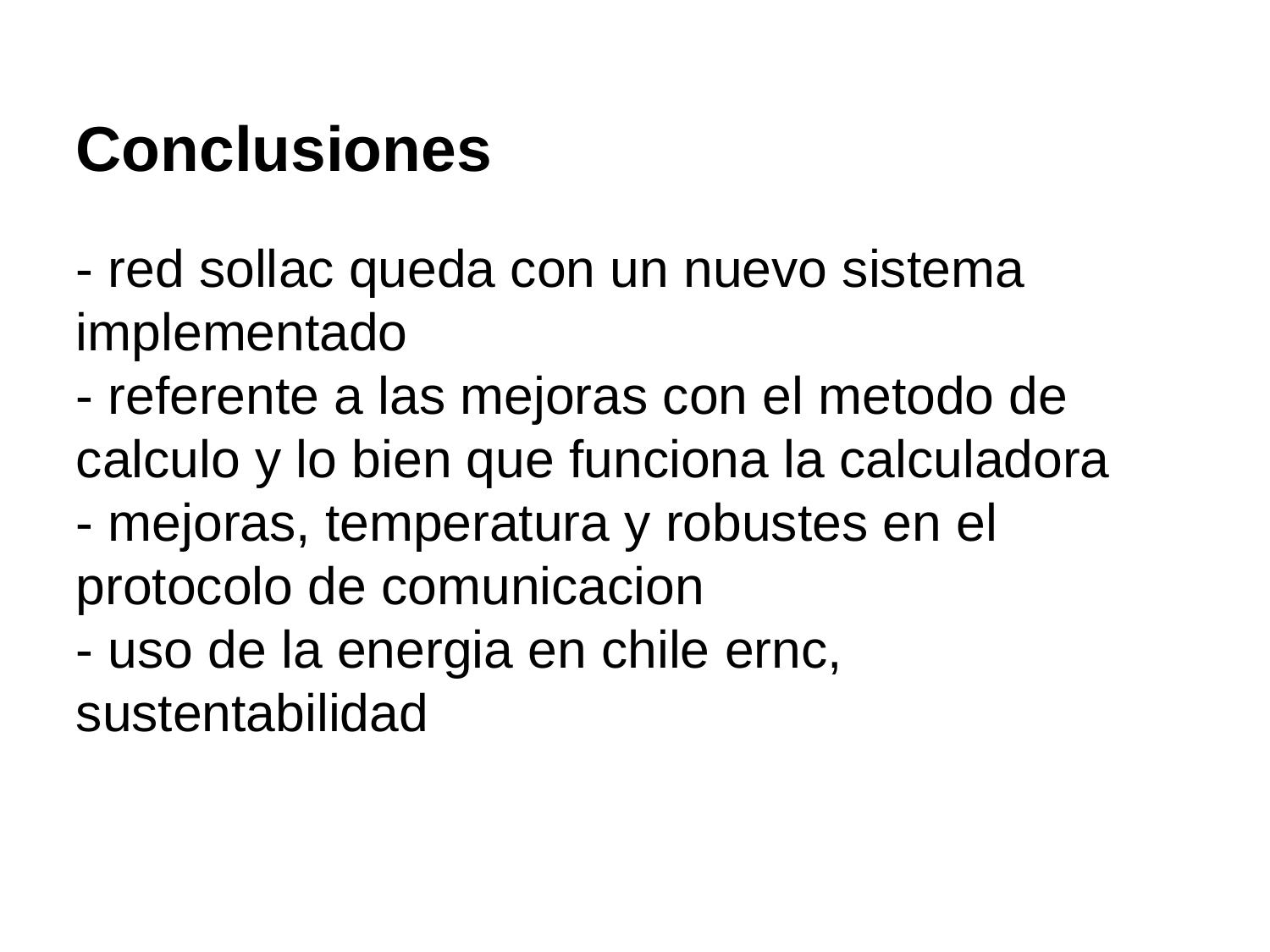

Conclusiones
- red sollac queda con un nuevo sistema implementado
- referente a las mejoras con el metodo de calculo y lo bien que funciona la calculadora
- mejoras, temperatura y robustes en el protocolo de comunicacion
- uso de la energia en chile ernc, sustentabilidad